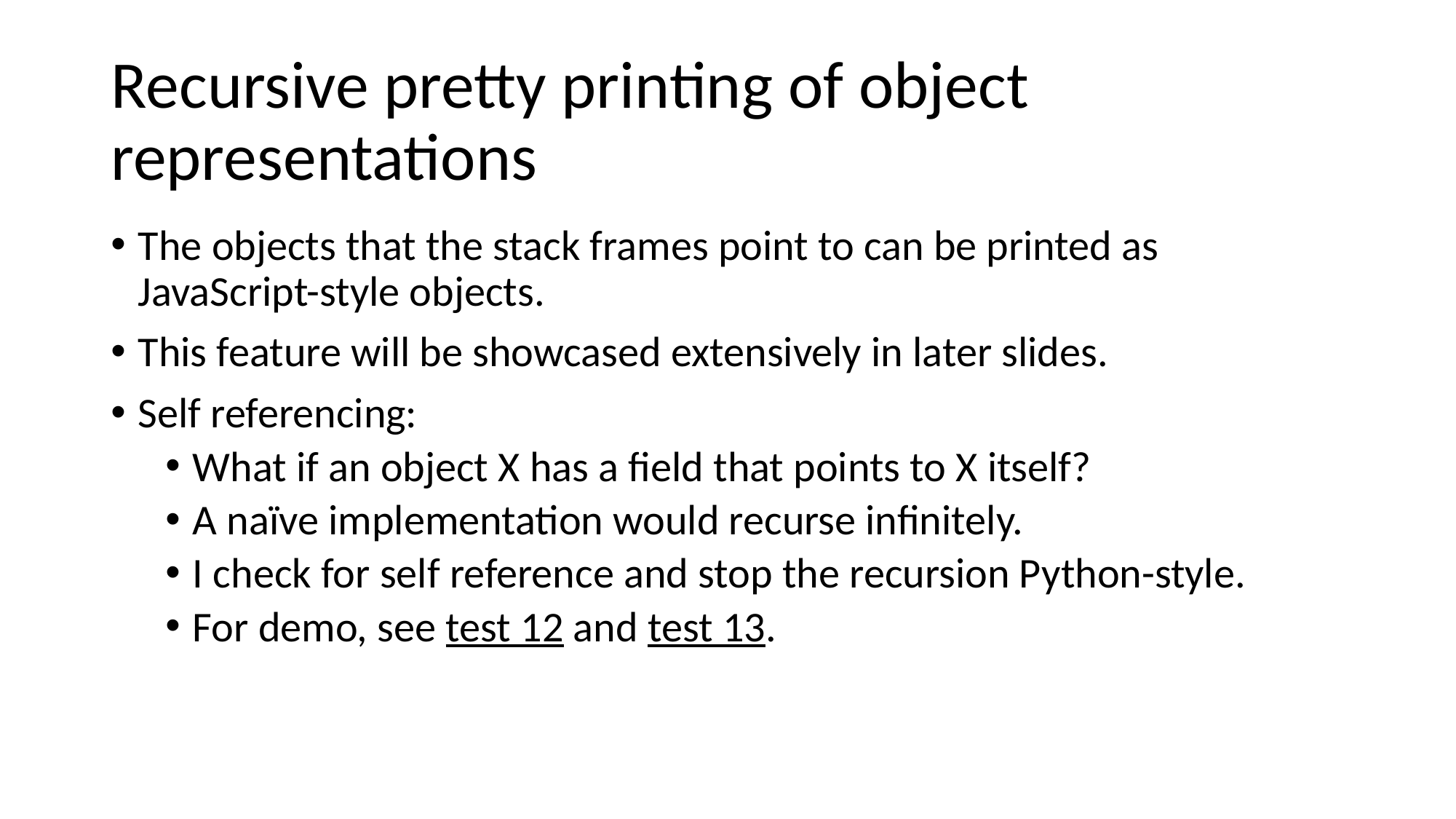

# Recursive pretty printing of object representations
The objects that the stack frames point to can be printed as JavaScript-style objects.
This feature will be showcased extensively in later slides.
Self referencing:
What if an object X has a field that points to X itself?
A naïve implementation would recurse infinitely.
I check for self reference and stop the recursion Python-style.
For demo, see test 12 and test 13.